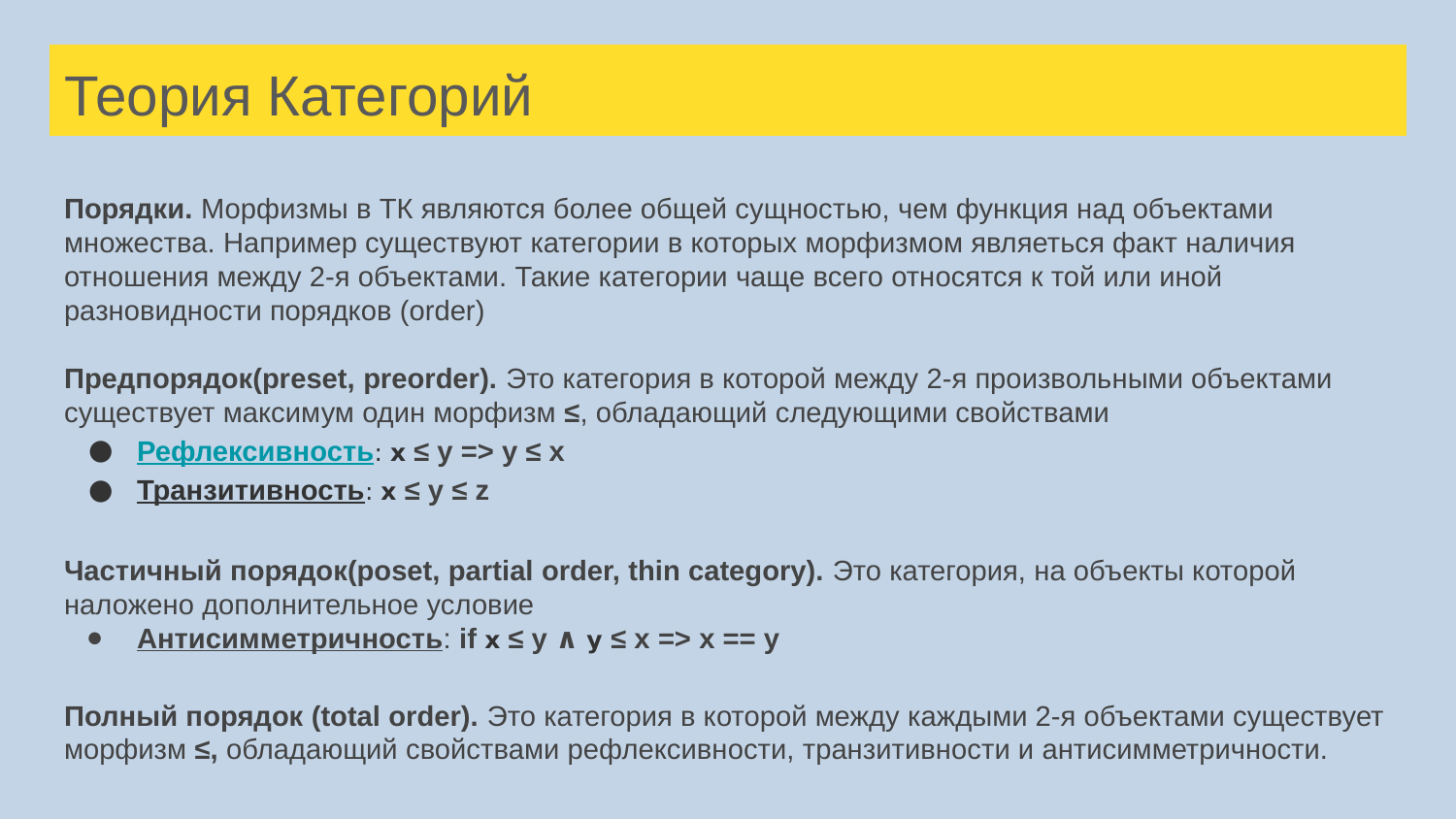

# Теория Категорий
Порядки. Морфизмы в ТК являются более общей сущностью, чем функция над объектами множества. Например существуют категории в которых морфизмом являеться факт наличия отношения между 2-я объектами. Такие категории чаще всего относятся к той или иной разновидности порядков (order)

Предпорядок(preset, preorder). Это категория в которой между 2-я произвольными объектами существует максимум один морфизм ≤, обладающий следующими свойствами
Рефлексивность: x ≤ y => y ≤ x
Транзитивность: x ≤ y ≤ z

Частичный порядок(poset, partial order, thin category). Это категория, на объекты которой наложено дополнительное условие
Антисимметричность: if x ≤ y ∧ y ≤ x => x == y

Полный порядок (total order). Это категория в которой между каждыми 2-я объектами существует морфизм ≤, обладающий свойствами рефлексивности, транзитивности и антисимметричности.